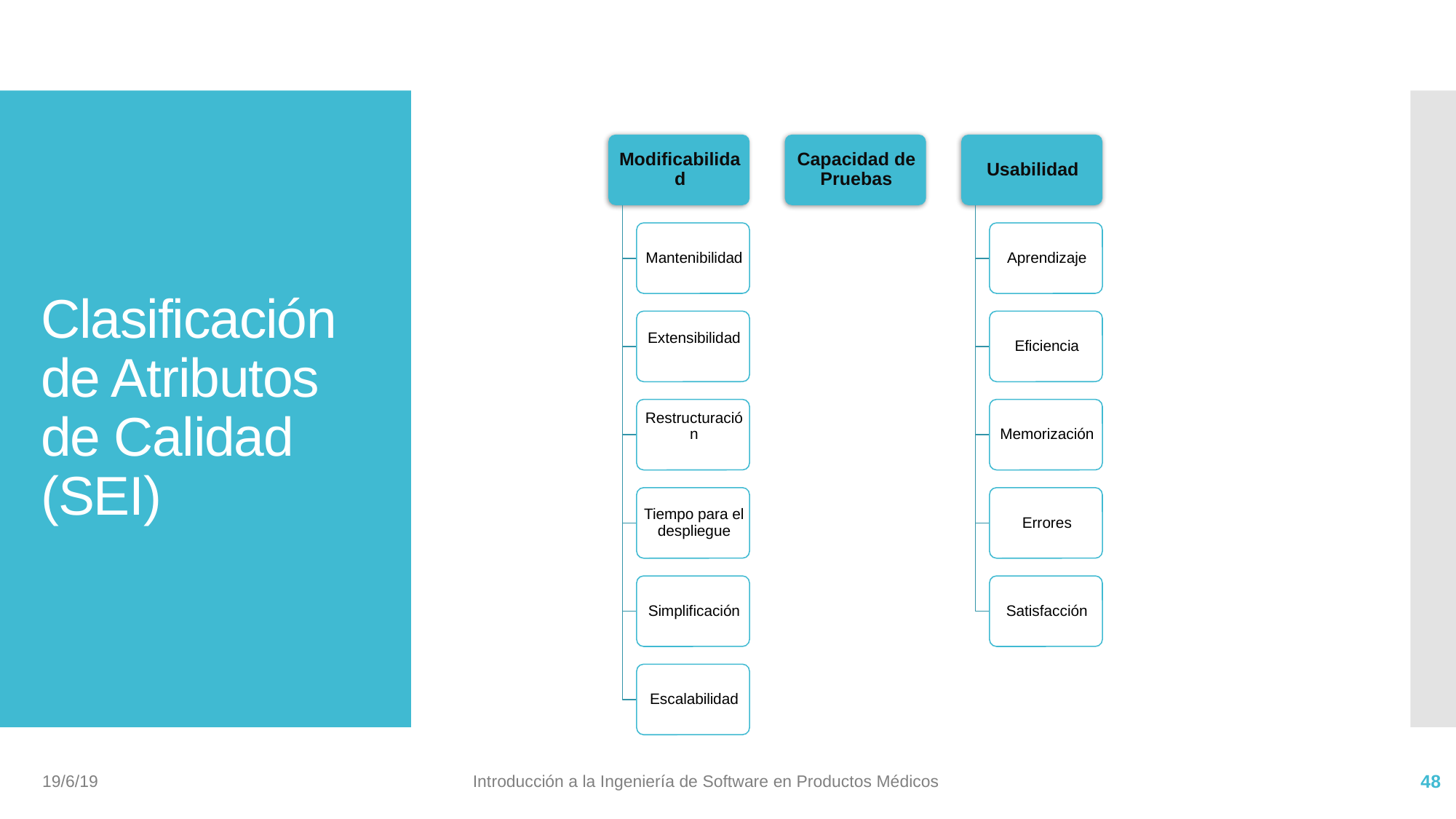

# Clasificación de Atributos de Calidad (SEI)
Modificabilidad
Mantenibilidad
Extensibilidad
Restructuración
Tiempo para el despliegue
Simplificación
Escalabilidad
Capacidad de Pruebas
Usabilidad
Aprendizaje
Eficiencia
Memorización
Errores
Satisfacción
19/6/19
Introducción a la Ingeniería de Software en Productos Médicos
48